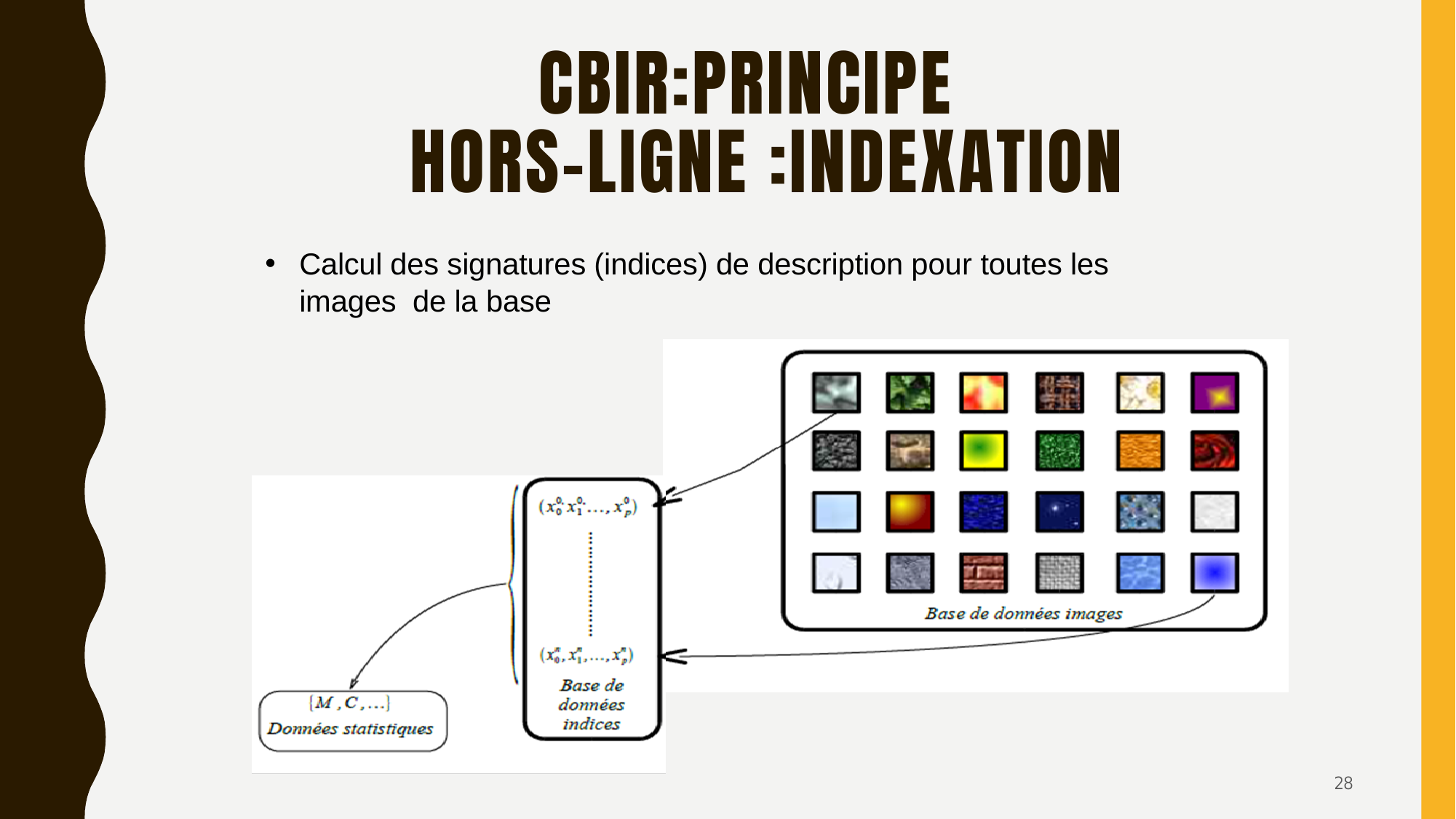

# CBIR:principe hors-ligne :indexation
Calcul des signatures (indices) de description pour toutes les images  de la base

28